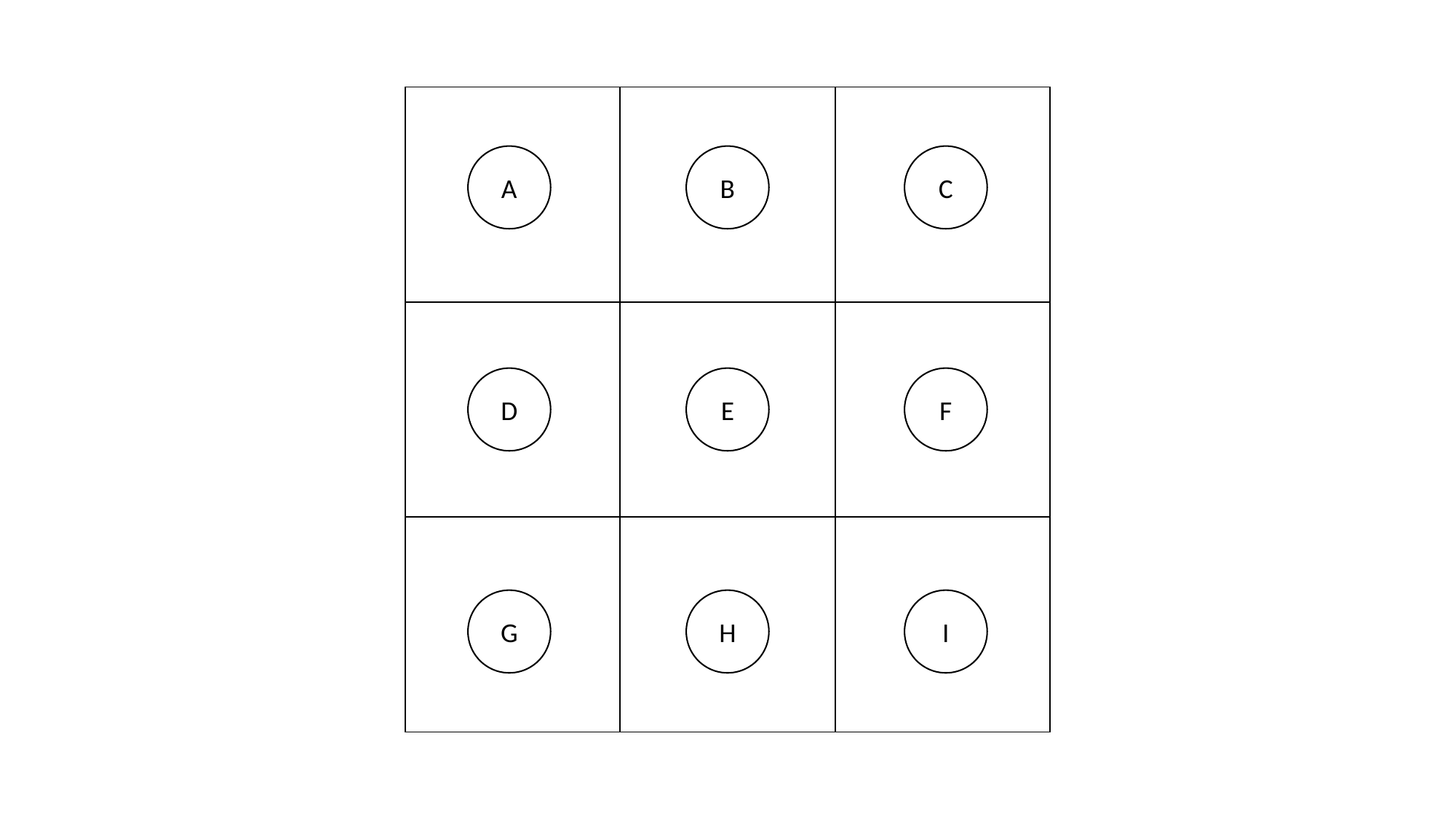

|  |  |  |
| --- | --- | --- |
|  |  |  |
|  |  |  |
A
B
C
D
E
F
G
H
I